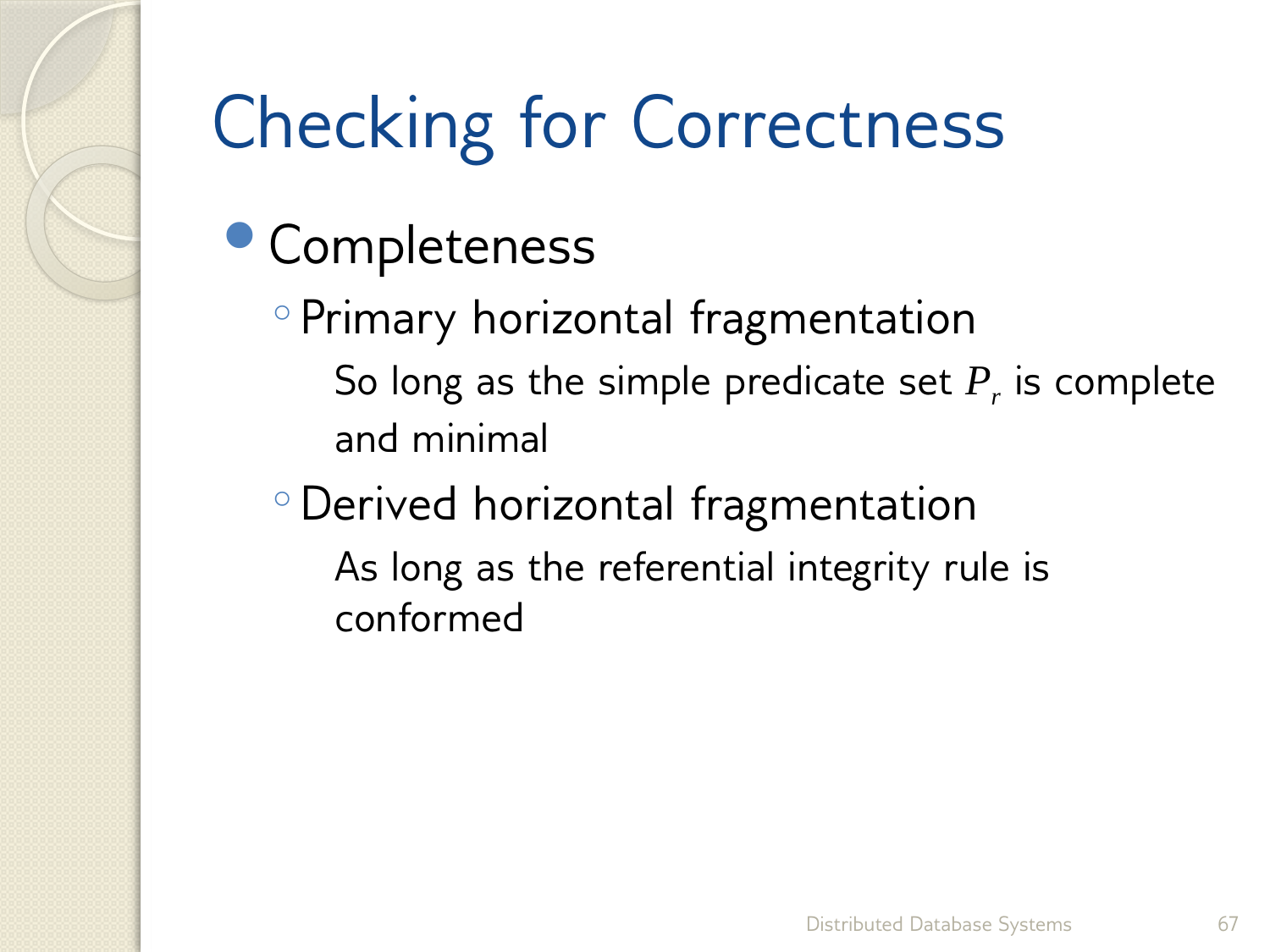

# Checking for Correctness
Completeness
Primary horizontal fragmentation
	So long as the simple predicate set Pr is complete and minimal
Derived horizontal fragmentation
	As long as the referential integrity rule is conformed
Distributed Database Systems
67